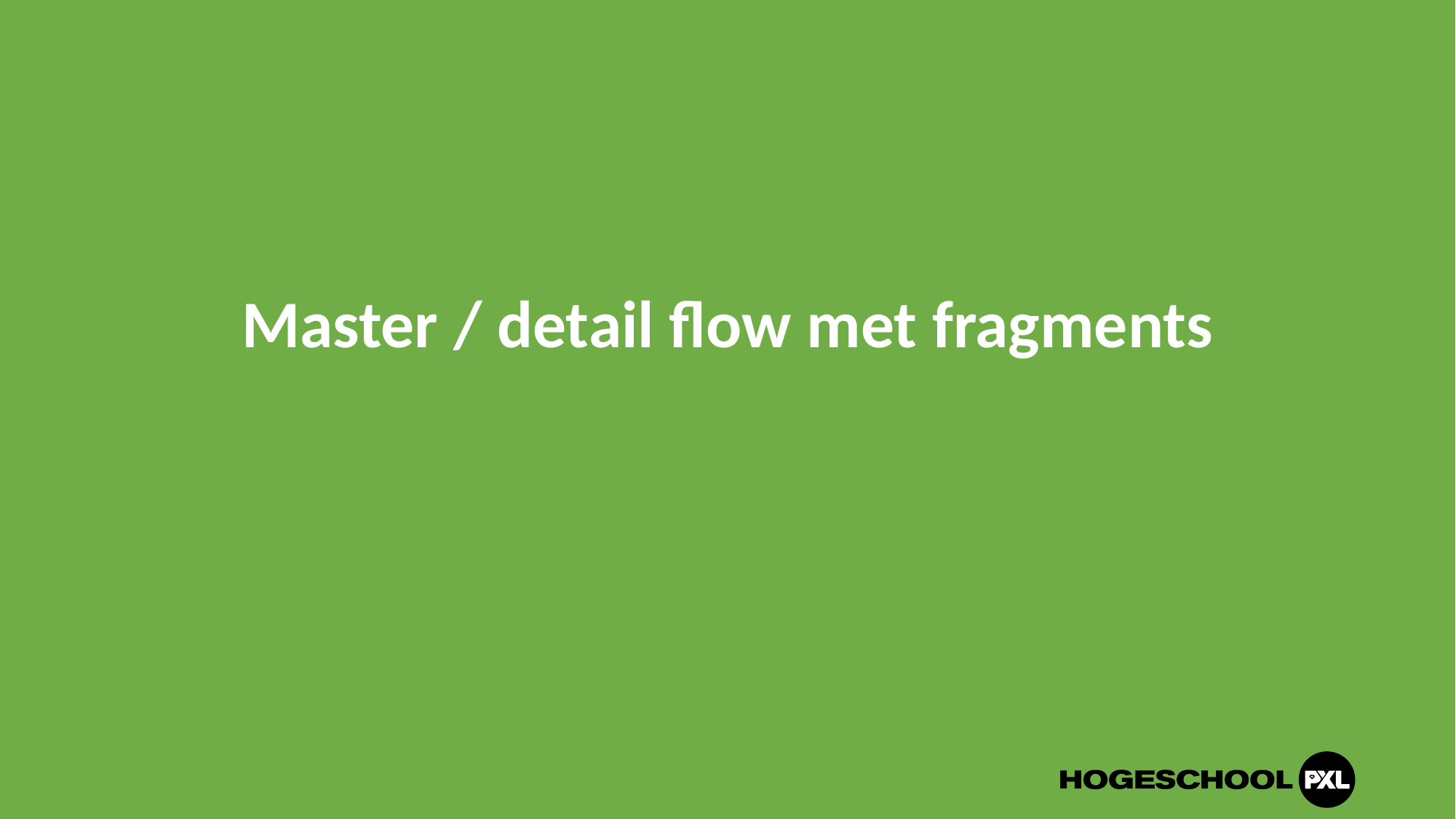

# Master / detail flow met fragments